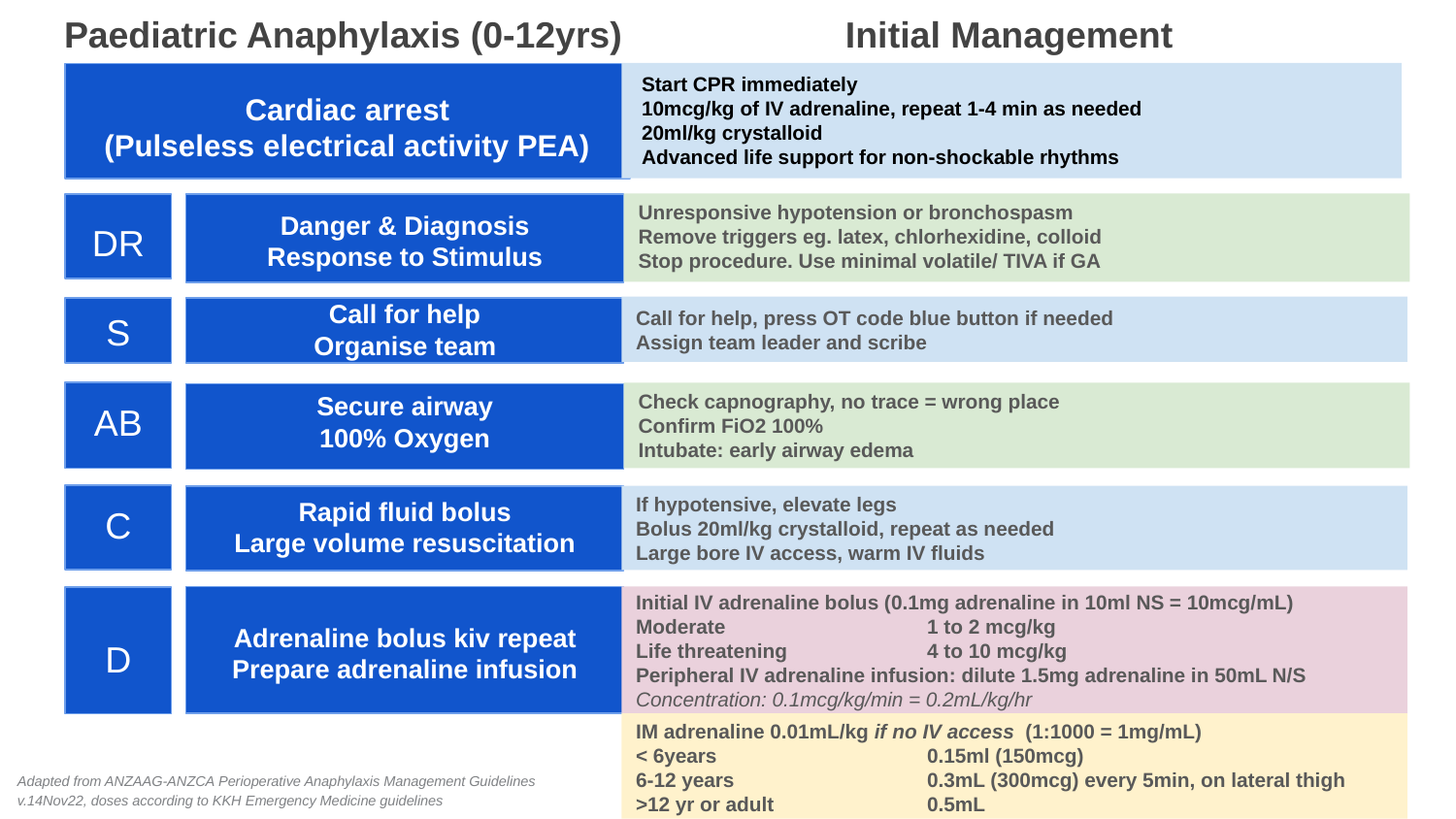

# Paediatric Anaphylaxis (0-12yrs)                      Initial Management
Start CPR immediately
10mcg/kg of IV adrenaline, repeat 1-4 min as needed
20ml/kg crystalloid
Advanced life support for non-shockable rhythms

Cardiac arrest
(Pulseless electrical activity PEA)
Unresponsive hypotension or bronchospasm
Remove triggers eg. latex, chlorhexidine, colloid
Stop procedure. Use minimal volatile/ TIVA if GA

DR
Danger & Diagnosis
Response to Stimulus
Call for help, press OT code blue button if needed
Assign team leader and scribe

S
Call for help
Organise team
AB
Check capnography, no trace = wrong place
Confirm FiO2 100%
Intubate: early airway edema

Secure airway
100% Oxygen
C
If hypotensive, elevate legs
Bolus 20ml/kg crystalloid, repeat as needed
Large bore IV access, warm IV fluids

Rapid fluid bolus
Large volume resuscitation
Adrenaline bolus kiv repeat
Prepare adrenaline infusion
Initial IV adrenaline bolus (0.1mg adrenaline in 10ml NS = 10mcg/mL)
Moderate 		1 to 2 mcg/kg
Life threatening 	4 to 10 mcg/kg
Peripheral IV adrenaline infusion: dilute 1.5mg adrenaline in 50mL N/S
Concentration: 0.1mcg/kg/min = 0.2mL/kg/hr
D
IM adrenaline 0.01mL/kg if no IV access  (1:1000 = 1mg/mL)
< 6years 		0.15ml (150mcg)
6-12 years 		0.3mL (300mcg) every 5min, on lateral thigh
>12 yr or adult 		0.5mL

Adapted from ANZAAG-ANZCA Perioperative Anaphylaxis Management Guidelines v.14Nov22, doses according to KKH Emergency Medicine guidelines